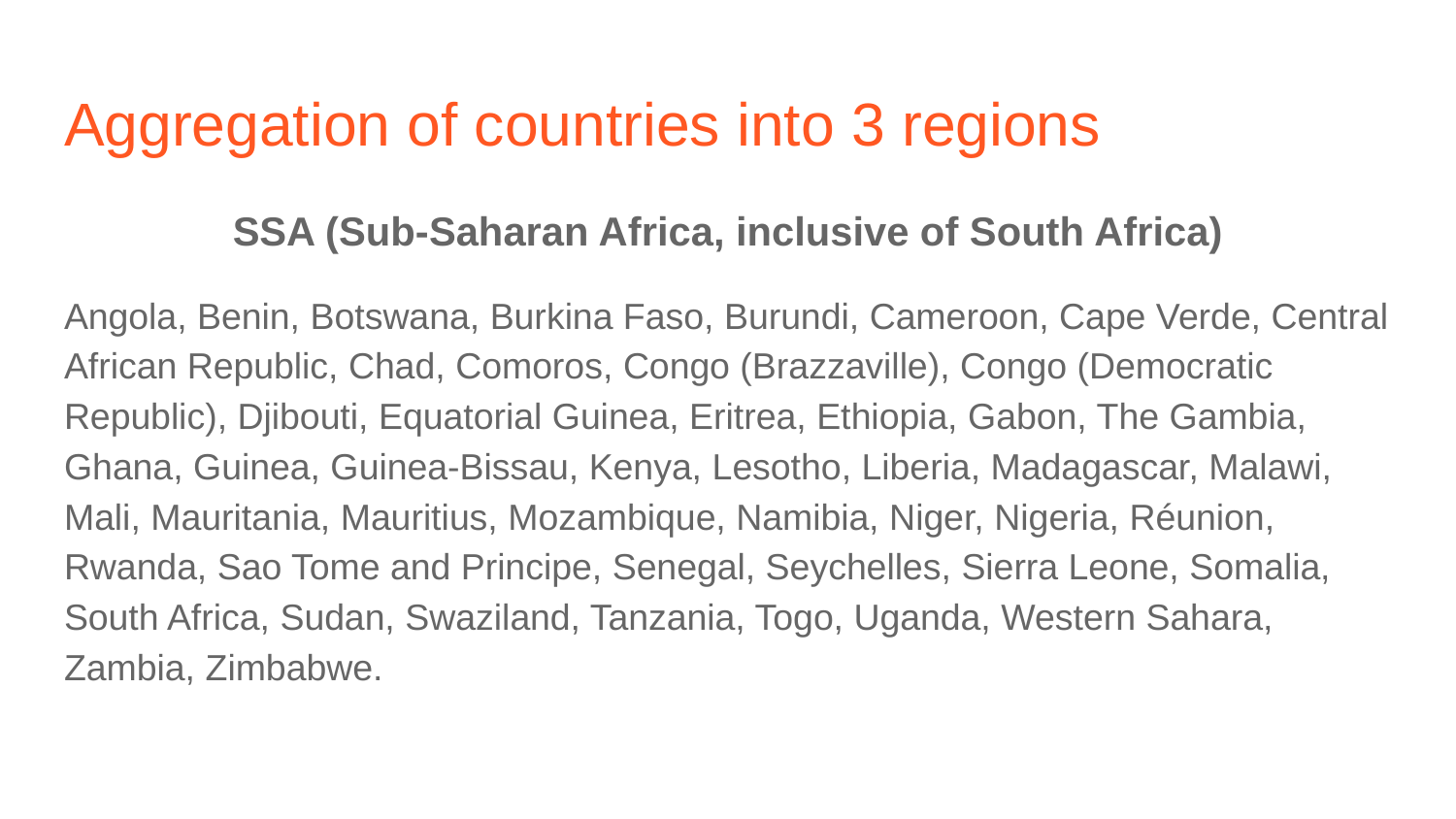

# Aggregation of countries into 3 regions
SSA (Sub-Saharan Africa, inclusive of South Africa)
Angola, Benin, Botswana, Burkina Faso, Burundi, Cameroon, Cape Verde, Central African Republic, Chad, Comoros, Congo (Brazzaville), Congo (Democratic Republic), Djibouti, Equatorial Guinea, Eritrea, Ethiopia, Gabon, The Gambia, Ghana, Guinea, Guinea-Bissau, Kenya, Lesotho, Liberia, Madagascar, Malawi, Mali, Mauritania, Mauritius, Mozambique, Namibia, Niger, Nigeria, Réunion, Rwanda, Sao Tome and Principe, Senegal, Seychelles, Sierra Leone, Somalia, South Africa, Sudan, Swaziland, Tanzania, Togo, Uganda, Western Sahara, Zambia, Zimbabwe.